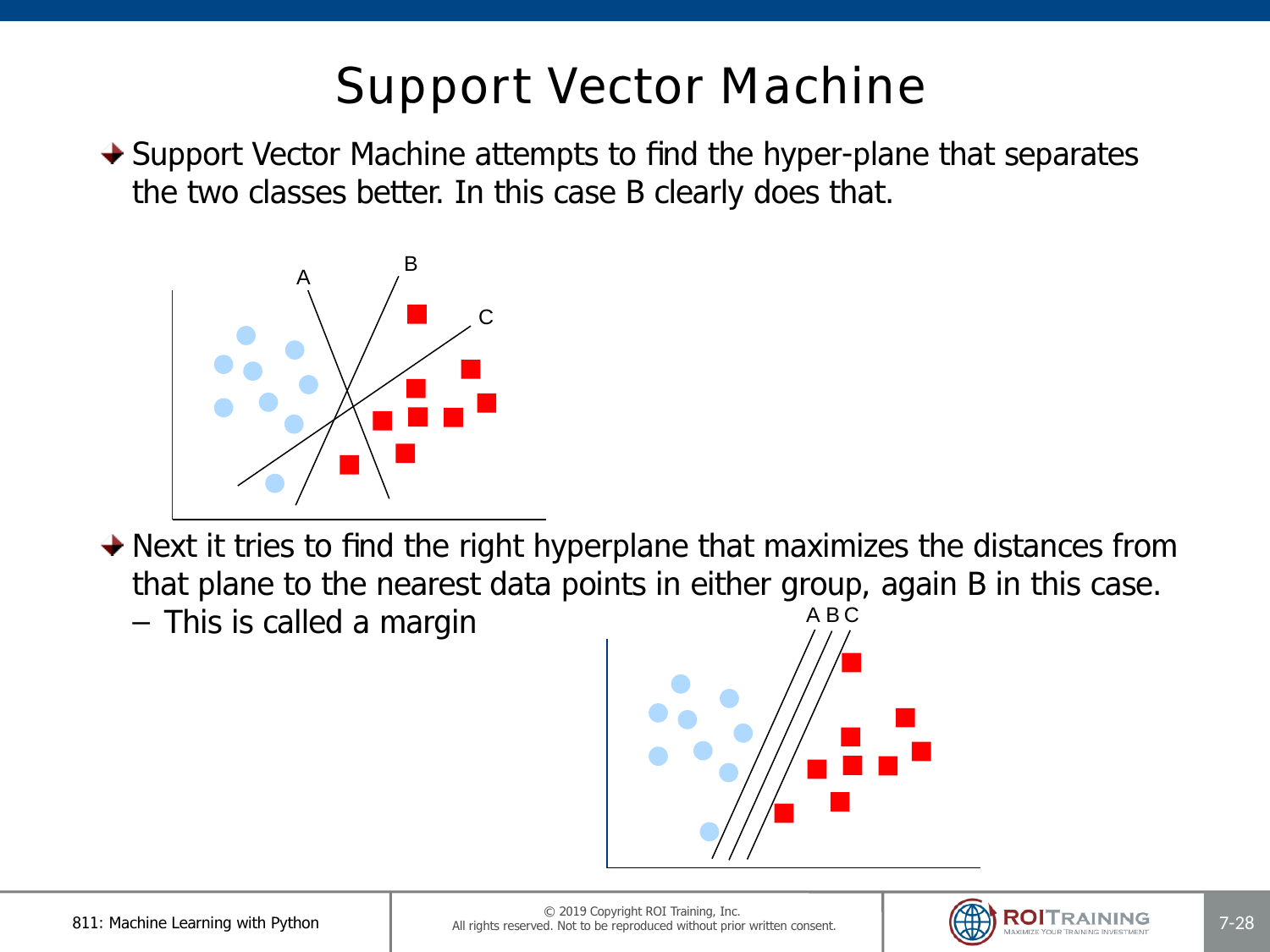

# Support Vector Machine
Support Vector Machine attempts to find the hyper-plane that separates the two classes better. In this case B clearly does that.
B
A

C
Next it tries to find the right hyperplane that maximizes the distances from that plane to the nearest data points in either group, again B in this case.
This is called a margin
B
C
A